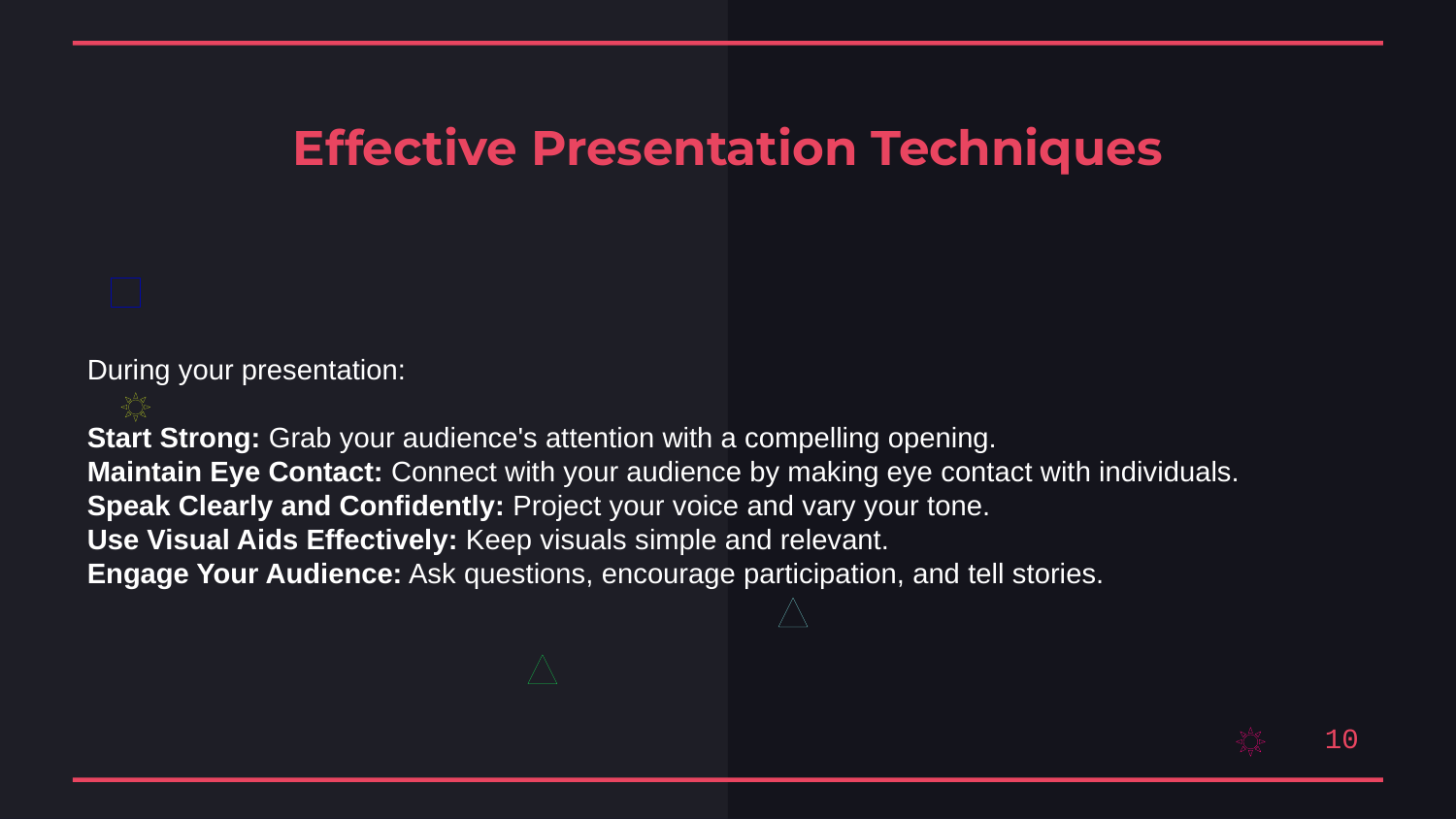

Effective Presentation Techniques
During your presentation:

Start Strong: Grab your audience's attention with a compelling opening.
Maintain Eye Contact: Connect with your audience by making eye contact with individuals.
Speak Clearly and Confidently: Project your voice and vary your tone.
Use Visual Aids Effectively: Keep visuals simple and relevant.
Engage Your Audience: Ask questions, encourage participation, and tell stories.

10